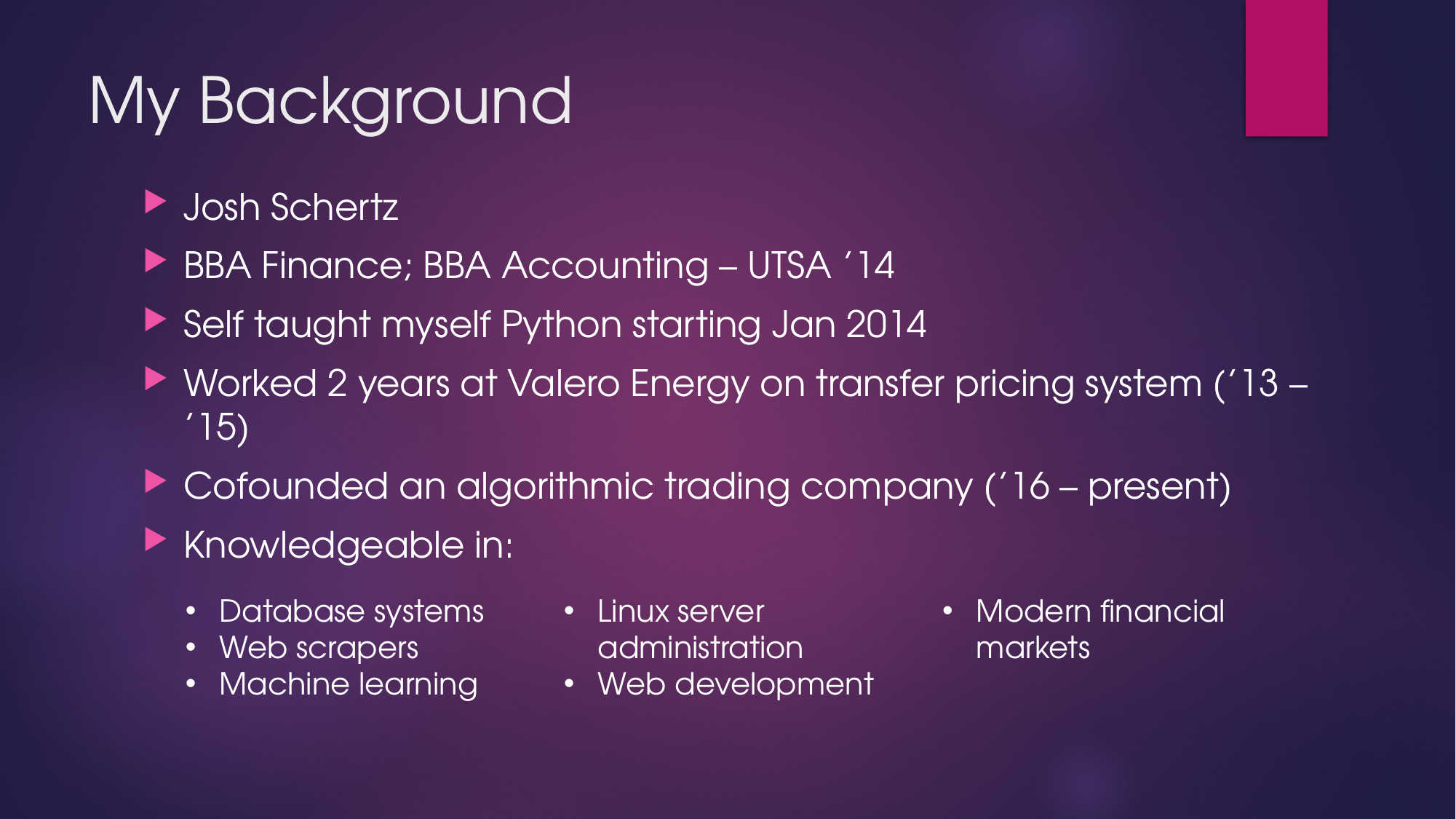

# My Background
Josh Schertz
BBA Finance; BBA Accounting – UTSA ’14
Self taught myself Python starting Jan 2014
Worked 2 years at Valero Energy on transfer pricing system (’13 – ’15)
Cofounded an algorithmic trading company (’16 – present)
Knowledgeable in:
Database systems
Web scrapers
Machine learning
Linux server administration
Web development
Modern financial markets